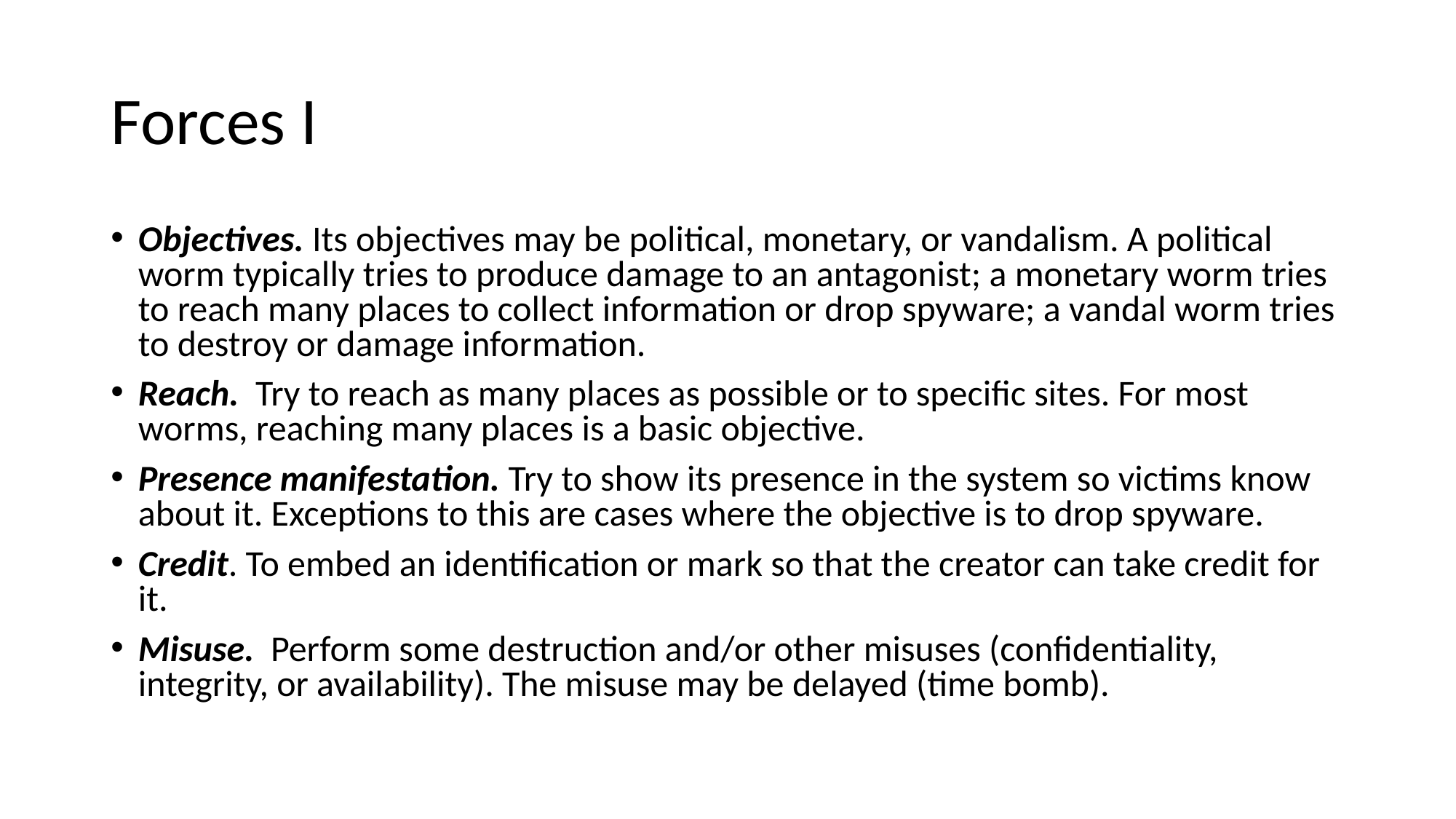

# Forces I
Objectives. Its objectives may be political, monetary, or vandalism. A political worm typically tries to produce damage to an antagonist; a monetary worm tries to reach many places to collect information or drop spyware; a vandal worm tries to destroy or damage information.
Reach.  Try to reach as many places as possible or to specific sites. For most worms, reaching many places is a basic objective.
Presence manifestation. Try to show its presence in the system so victims know about it. Exceptions to this are cases where the objective is to drop spyware.
Credit. To embed an identification or mark so that the creator can take credit for it.
Misuse.  Perform some destruction and/or other misuses (confidentiality, integrity, or availability). The misuse may be delayed (time bomb).